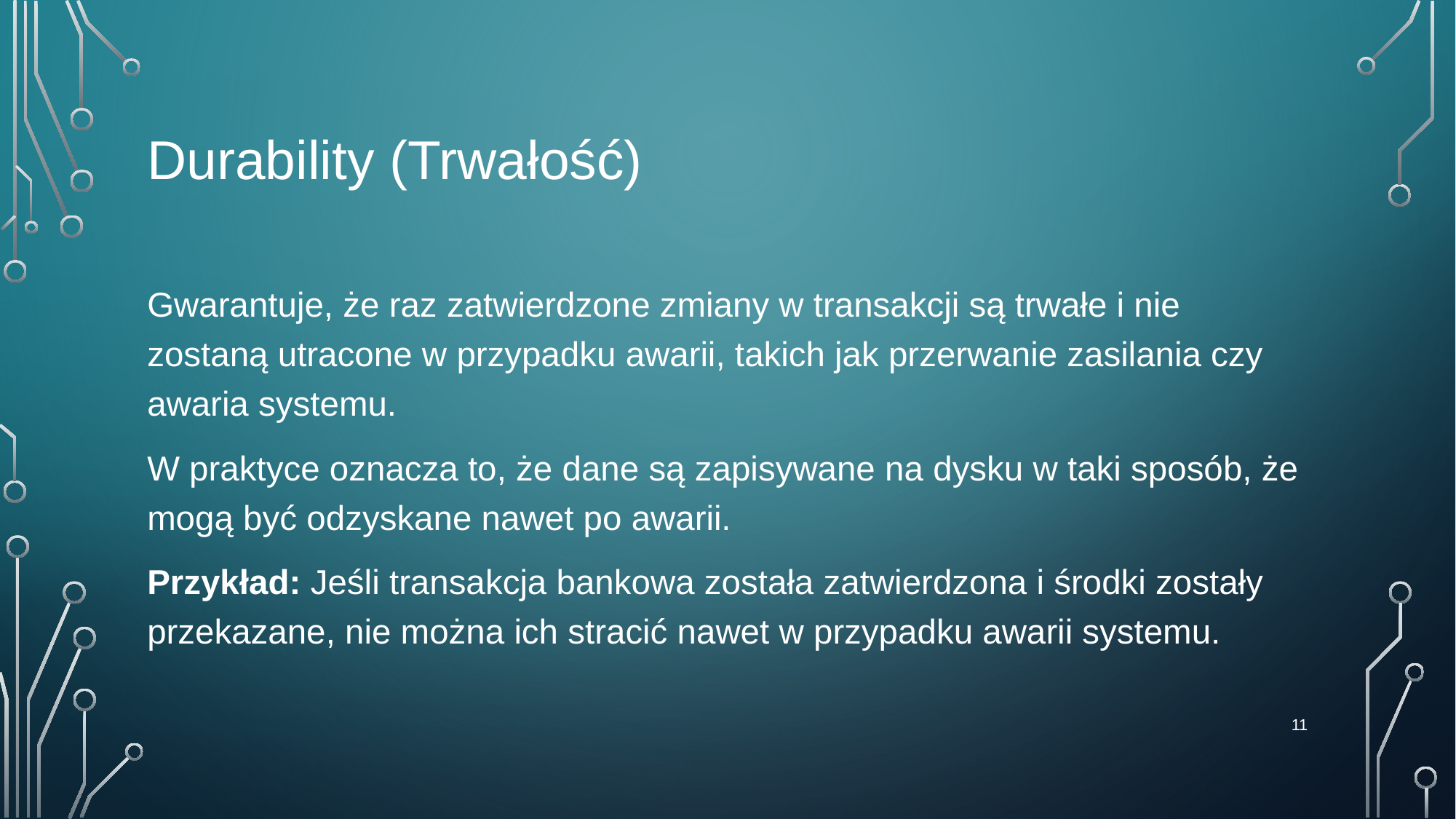

# Durability (Trwałość)
Gwarantuje, że raz zatwierdzone zmiany w transakcji są trwałe i nie zostaną utracone w przypadku awarii, takich jak przerwanie zasilania czy awaria systemu.
W praktyce oznacza to, że dane są zapisywane na dysku w taki sposób, że mogą być odzyskane nawet po awarii.
Przykład: Jeśli transakcja bankowa została zatwierdzona i środki zostały przekazane, nie można ich stracić nawet w przypadku awarii systemu.
11